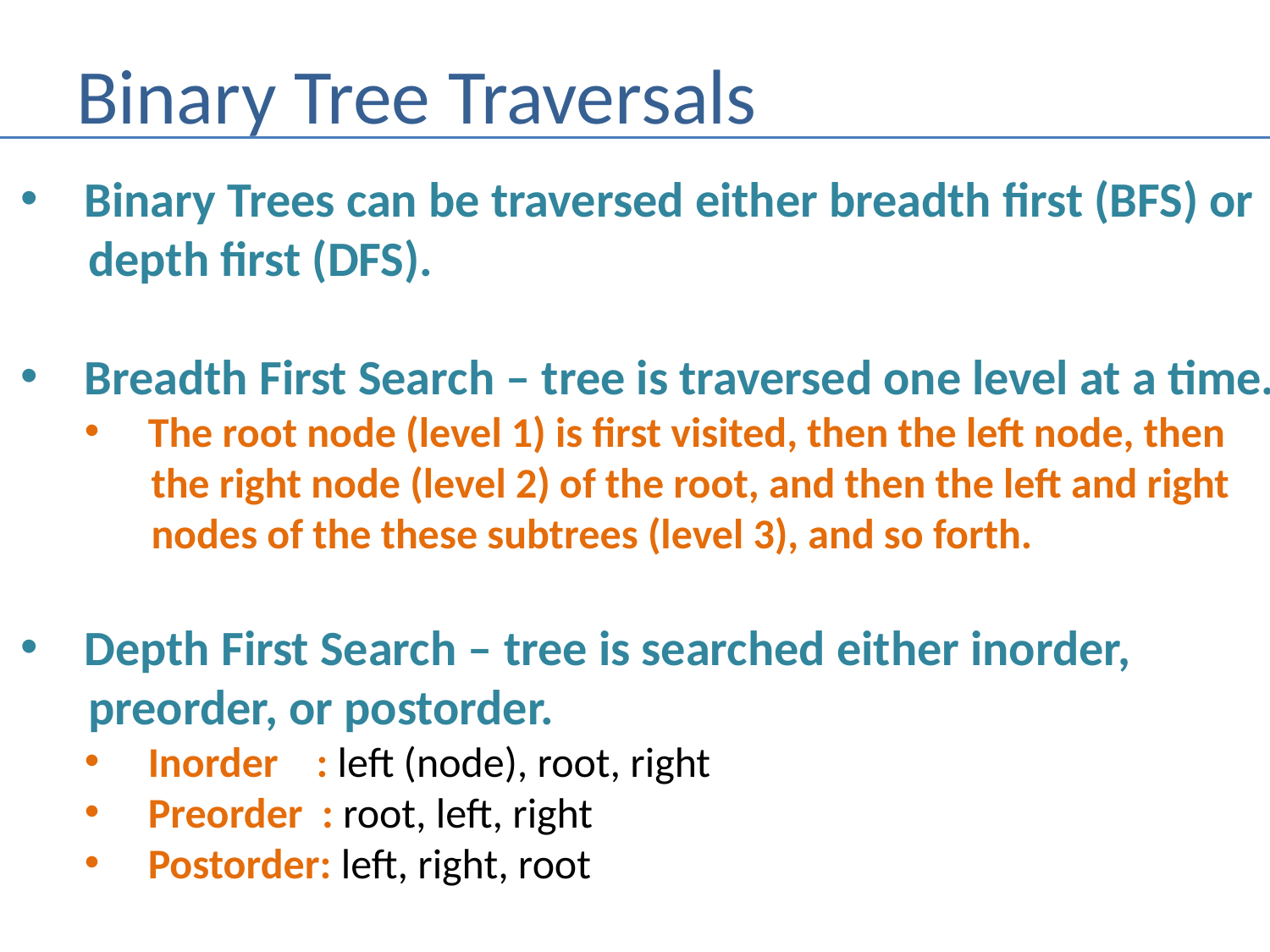

# Binary Tree Traversals
Binary Trees can be traversed either breadth first (BFS) or
      depth first (DFS).

Breadth First Search – tree is traversed one level at a time.
The root node (level 1) is first visited, then the left node, then
       the right node (level 2) of the root, and then the left and right
       nodes of the these subtrees (level 3), and so forth.

Depth First Search – tree is searched either inorder,
      preorder, or postorder.
Inorder    : left (node), root, right
Preorder  : root, left, right
Postorder: left, right, root